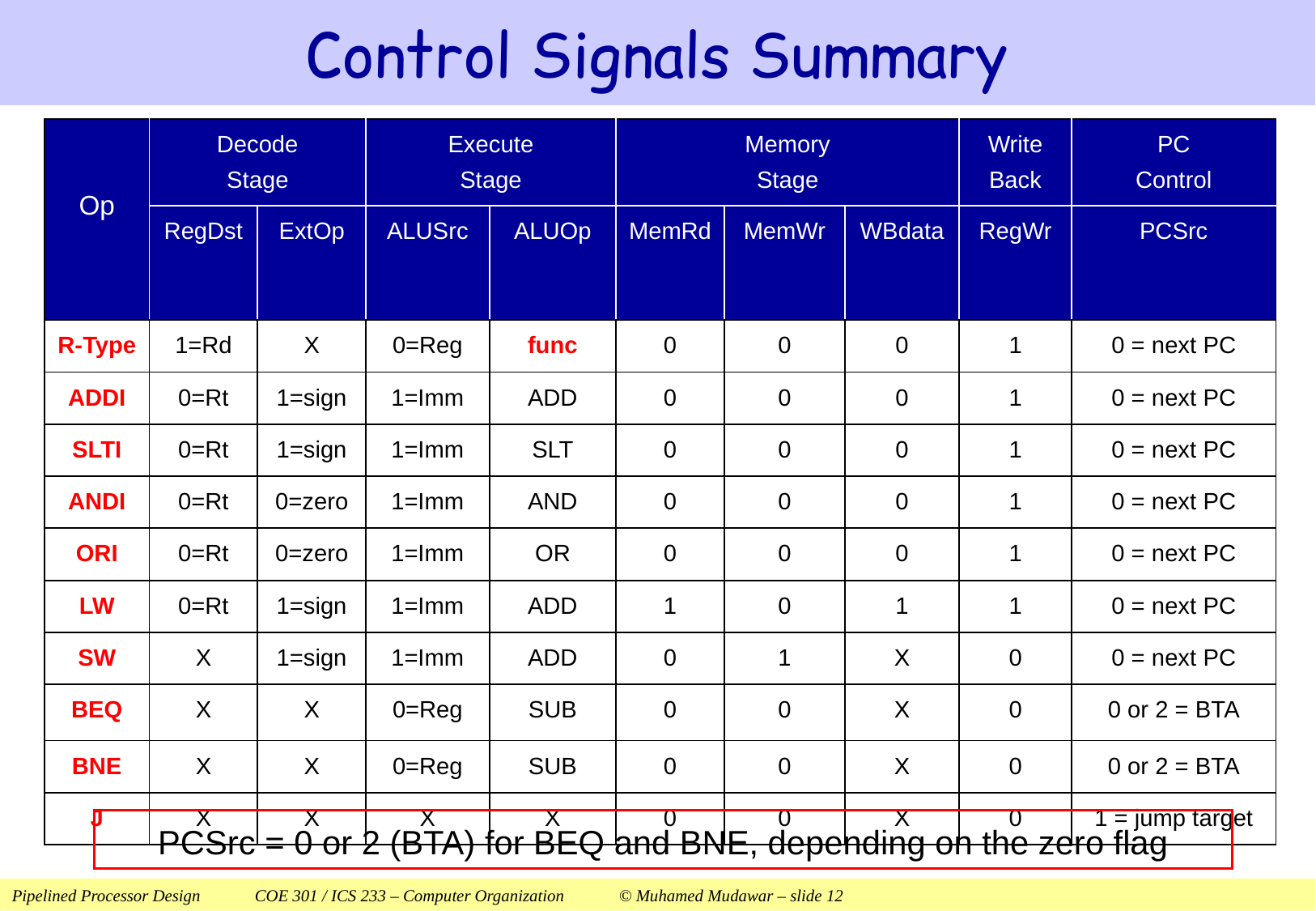

# Control Signals Summary
| Op | Decode Stage |  | Execute Stage |  | Memory Stage |  |  | Write Back | PC Control |
| --- | --- | --- | --- | --- | --- | --- | --- | --- | --- |
|  | RegDst | ExtOp | ALUSrc | ALUOp | MemRd | MemWr | WBdata | RegWr | PCSrc |
| R-Type | 1=Rd | X | 0=Reg | func | 0 | 0 | 0 | 1 | 0 = next PC |
| ADDI | 0=Rt | 1=sign | 1=Imm | ADD | 0 | 0 | 0 | 1 | 0 = next PC |
| SLTI | 0=Rt | 1=sign | 1=Imm | SLT | 0 | 0 | 0 | 1 | 0 = next PC |
| ANDI | 0=Rt | 0=zero | 1=Imm | AND | 0 | 0 | 0 | 1 | 0 = next PC |
| ORI | 0=Rt | 0=zero | 1=Imm | OR | 0 | 0 | 0 | 1 | 0 = next PC |
| LW | 0=Rt | 1=sign | 1=Imm | ADD | 1 | 0 | 1 | 1 | 0 = next PC |
| SW | X | 1=sign | 1=Imm | ADD | 0 | 1 | X | 0 | 0 = next PC |
| BEQ | X | X | 0=Reg | SUB | 0 | 0 | X | 0 | 0 or 2 = BTA |
| BNE | X | X | 0=Reg | SUB | 0 | 0 | X | 0 | 0 or 2 = BTA |
| J | X | X | X | X | 0 | 0 | X | 0 | 1 = jump target |
PCSrc = 0 or 2 (BTA) for BEQ and BNE, depending on the zero flag